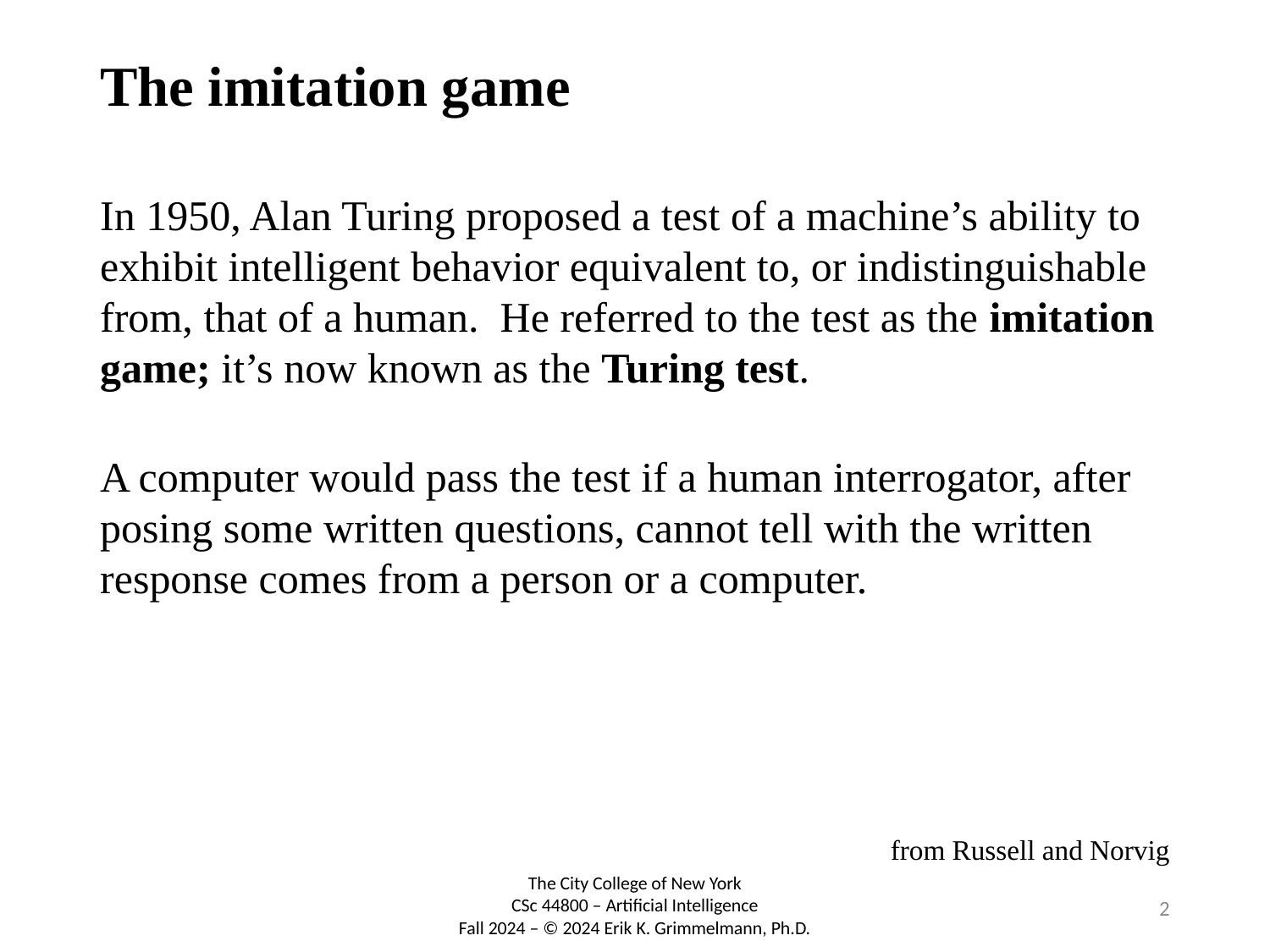

# The imitation game
In 1950, Alan Turing proposed a test of a machine’s ability to exhibit intelligent behavior equivalent to, or indistinguishable from, that of a human.  He referred to the test as the imitation game; it’s now known as the Turing test.

A computer would pass the test if a human interrogator, after posing some written questions, cannot tell with the written response comes from a person or a computer.
from Russell and Norvig
2